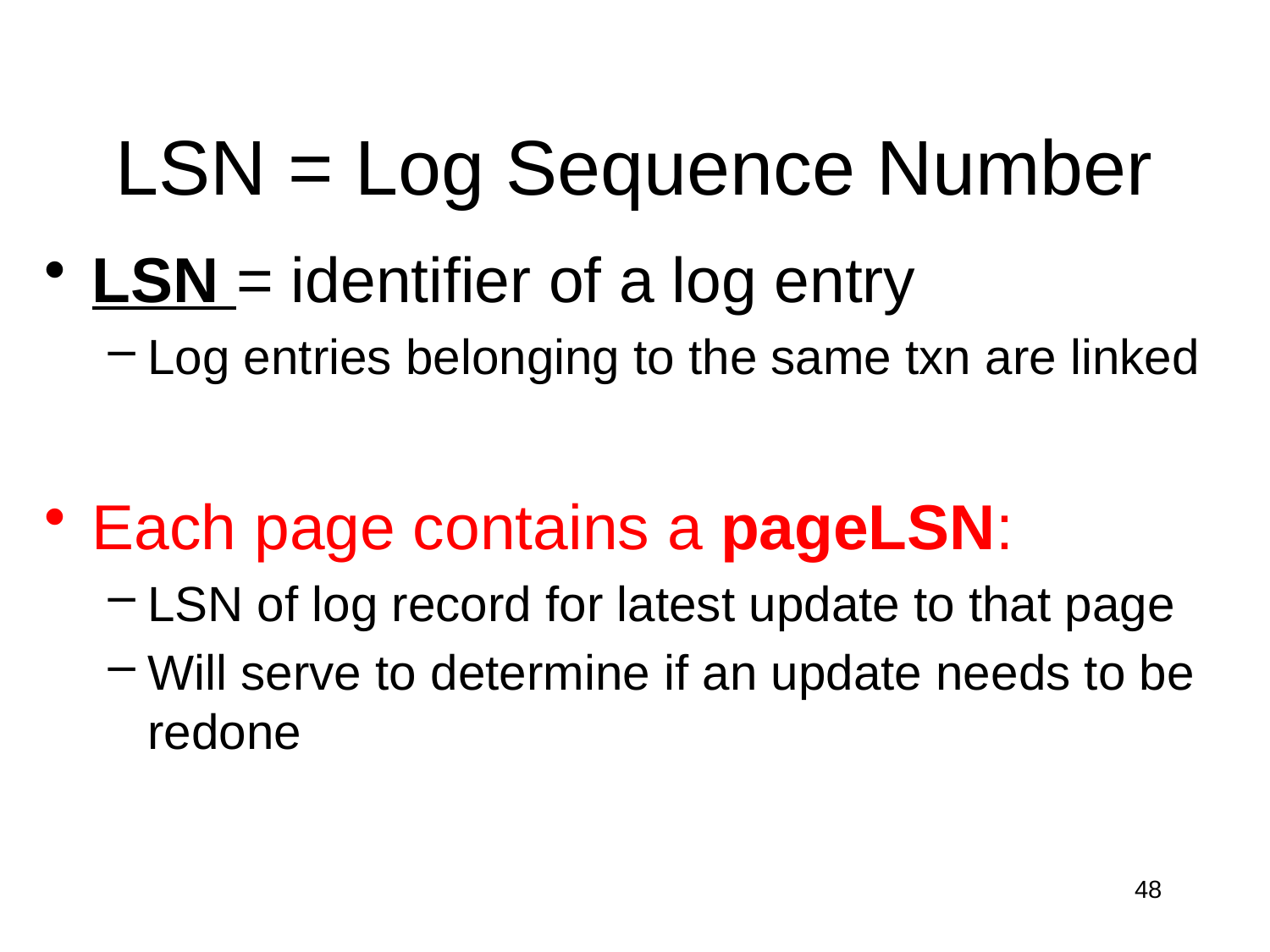

# LSN = Log Sequence Number
LSN = identifier of a log entry
Log entries belonging to the same txn are linked

Each page contains a pageLSN:
LSN of log record for latest update to that page
Will serve to determine if an update needs to be redone

48